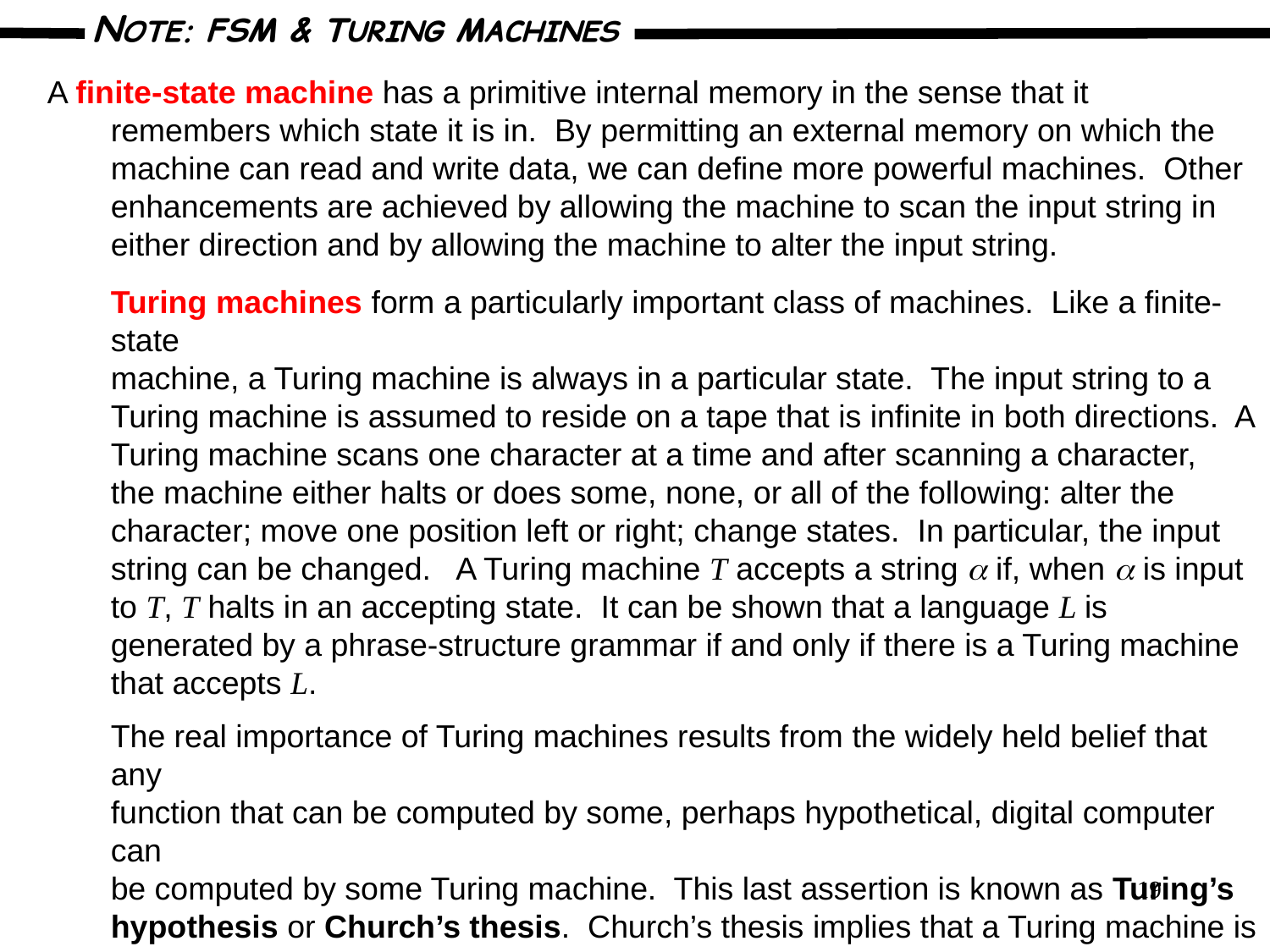

NOTE: FSM & TURING MACHINES

A finite-state machine has a primitive internal memory in the sense that it
remembers which state it is in.  By permitting an external memory on which the machine can read and write data, we can define more powerful machines.  Other enhancements are achieved by allowing the machine to scan the input string in
either direction and by allowing the machine to alter the input string.

Turing machines form a particularly important class of machines.  Like a finite-state
machine, a Turing machine is always in a particular state.  The input string to a
Turing machine is assumed to reside on a tape that is infinite in both directions.  A Turing machine scans one character at a time and after scanning a character,
the machine either halts or does some, none, or all of the following: alter the character; move one position left or right; change states.  In particular, the input
string can be changed.   A Turing machine T accepts a string α if, when α is input
to T, T halts in an accepting state.  It can be shown that a language L is generated by a phrase-structure grammar if and only if there is a Turing machine that accepts L.

The real importance of Turing machines results from the widely held belief that any
function that can be computed by some, perhaps hypothetical, digital computer can
be computed by some Turing machine.  This last assertion is known as Turing’s
hypothesis or Church’s thesis.  Church’s thesis implies that a Turing machine is
the correct abstract model of a digital computer.  These ideas also yield the following
formal definition of algorithm.  An algorithm is regarded as a Turing machine that, given an input string, eventually stops.
19